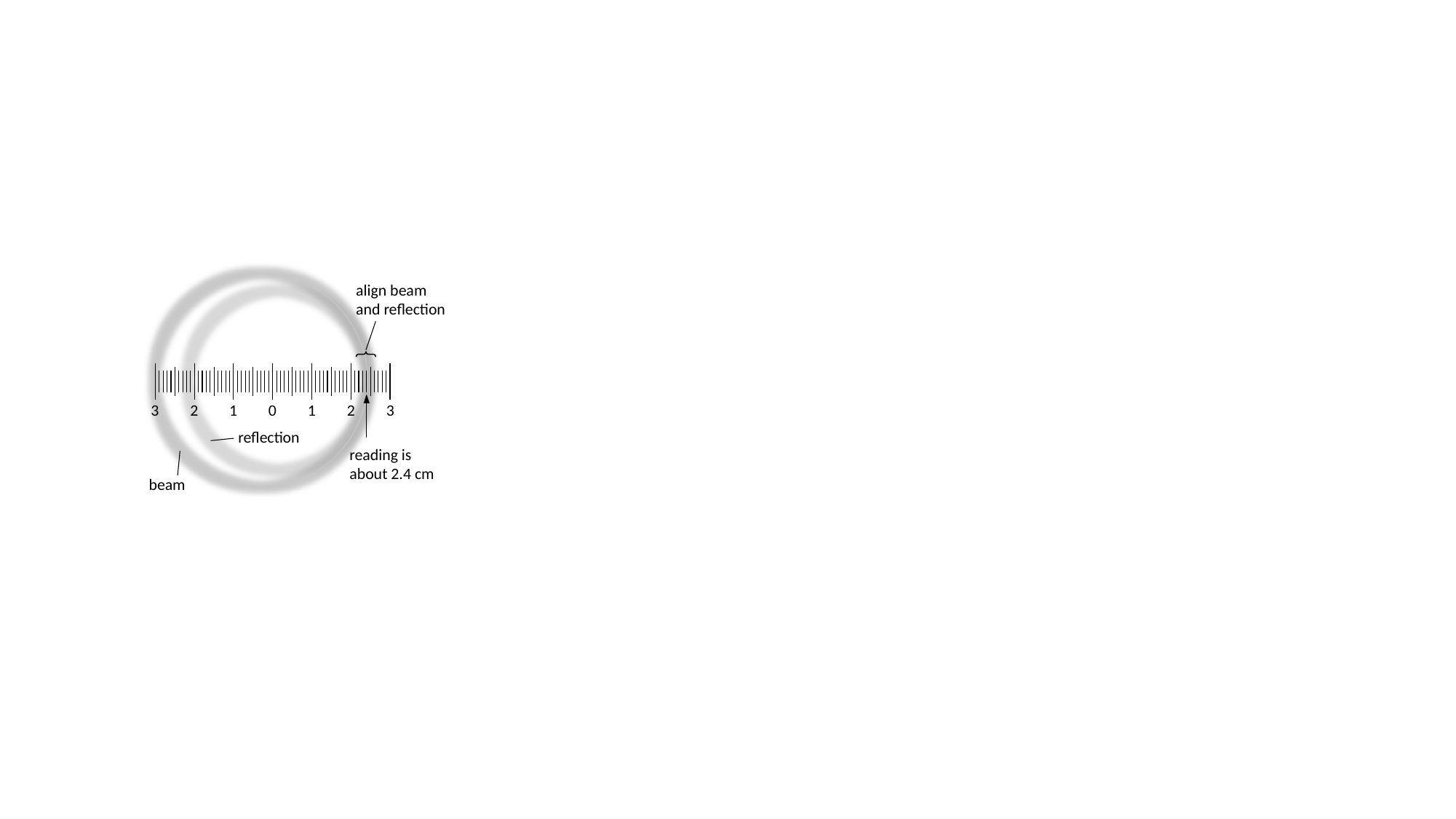

align beam and reflection

3
2
1
0
1
2
3
reflection
reading is about 2.4 cm
beam